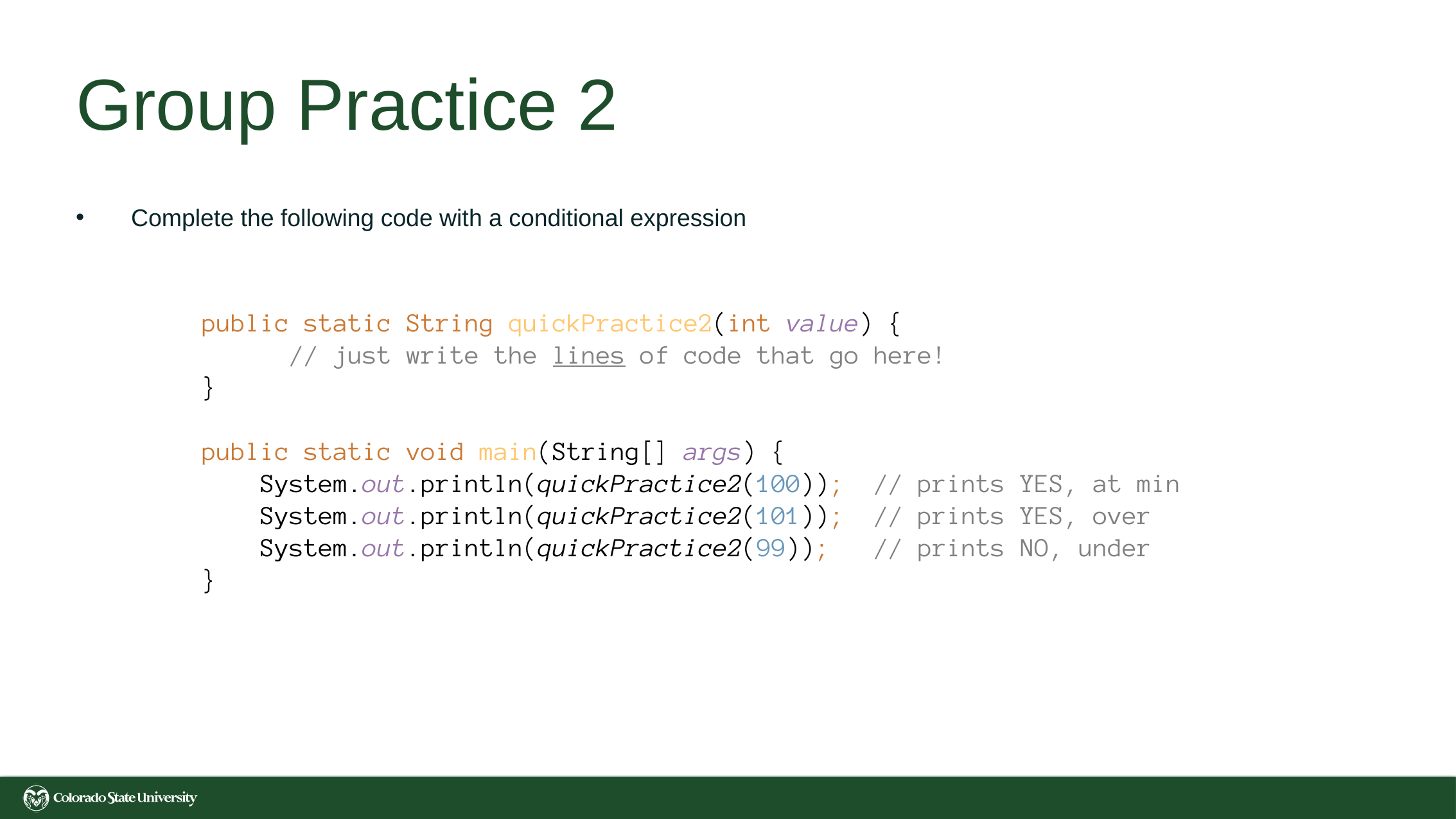

# Group Practice 2
Complete the following code with a conditional expression
public static String quickPractice2(int value) {
      // just write the lines of code that go here!
}
public static void main(String[] args) {
    System.out.println(quickPractice2(100));  // prints YES, at min
    System.out.println(quickPractice2(101));  // prints YES, over
    System.out.println(quickPractice2(99));   // prints NO, under
}